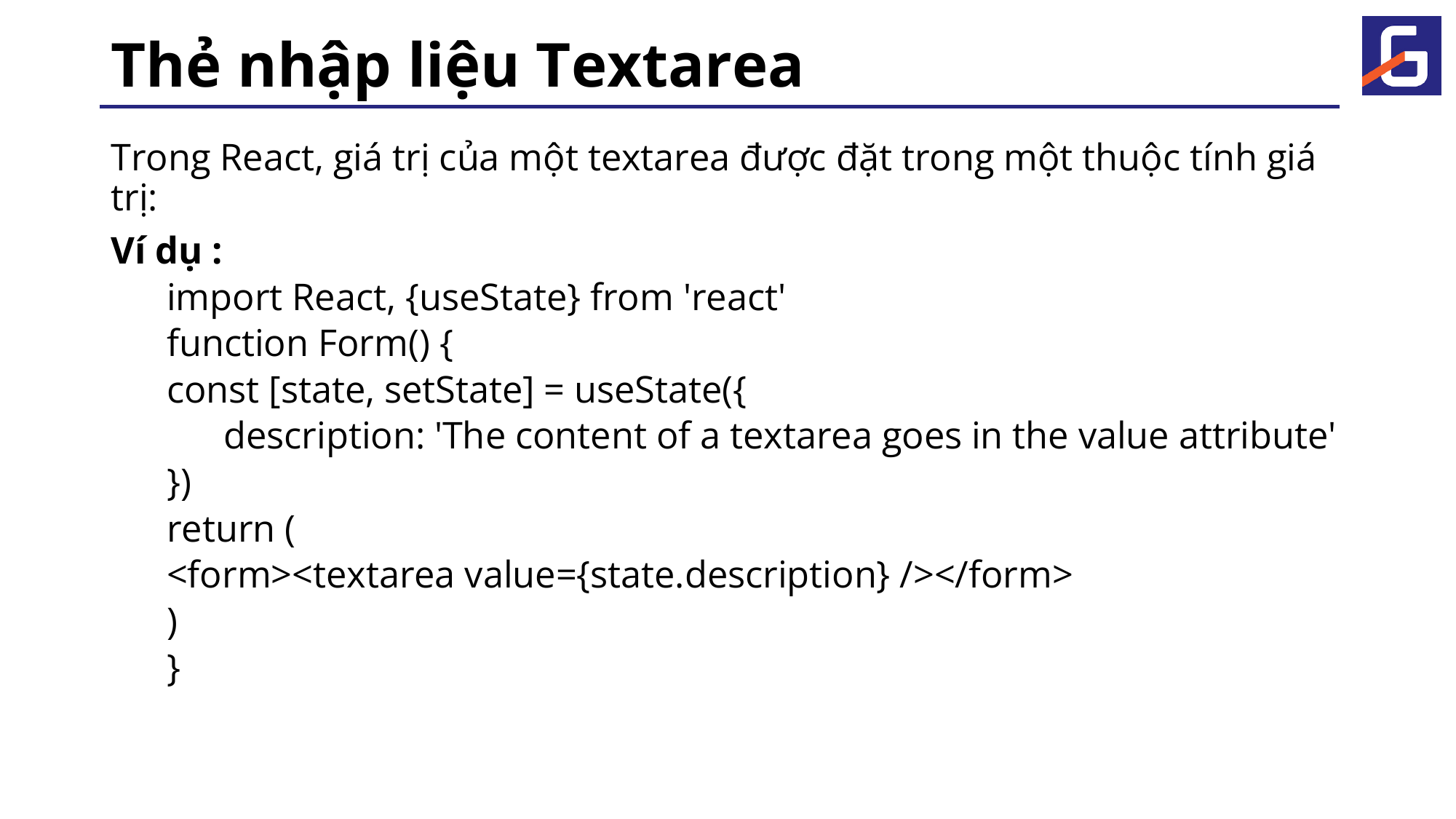

# Thẻ nhập liệu Textarea
Trong React, giá trị của một textarea được đặt trong một thuộc tính giá trị:
Ví dụ :
import React, {useState} from 'react'
function Form() {
	const [state, setState] = useState({
      description: 'The content of a textarea goes in the value attribute'
})
return (
	<form><textarea value={state.description} /></form>
)
}